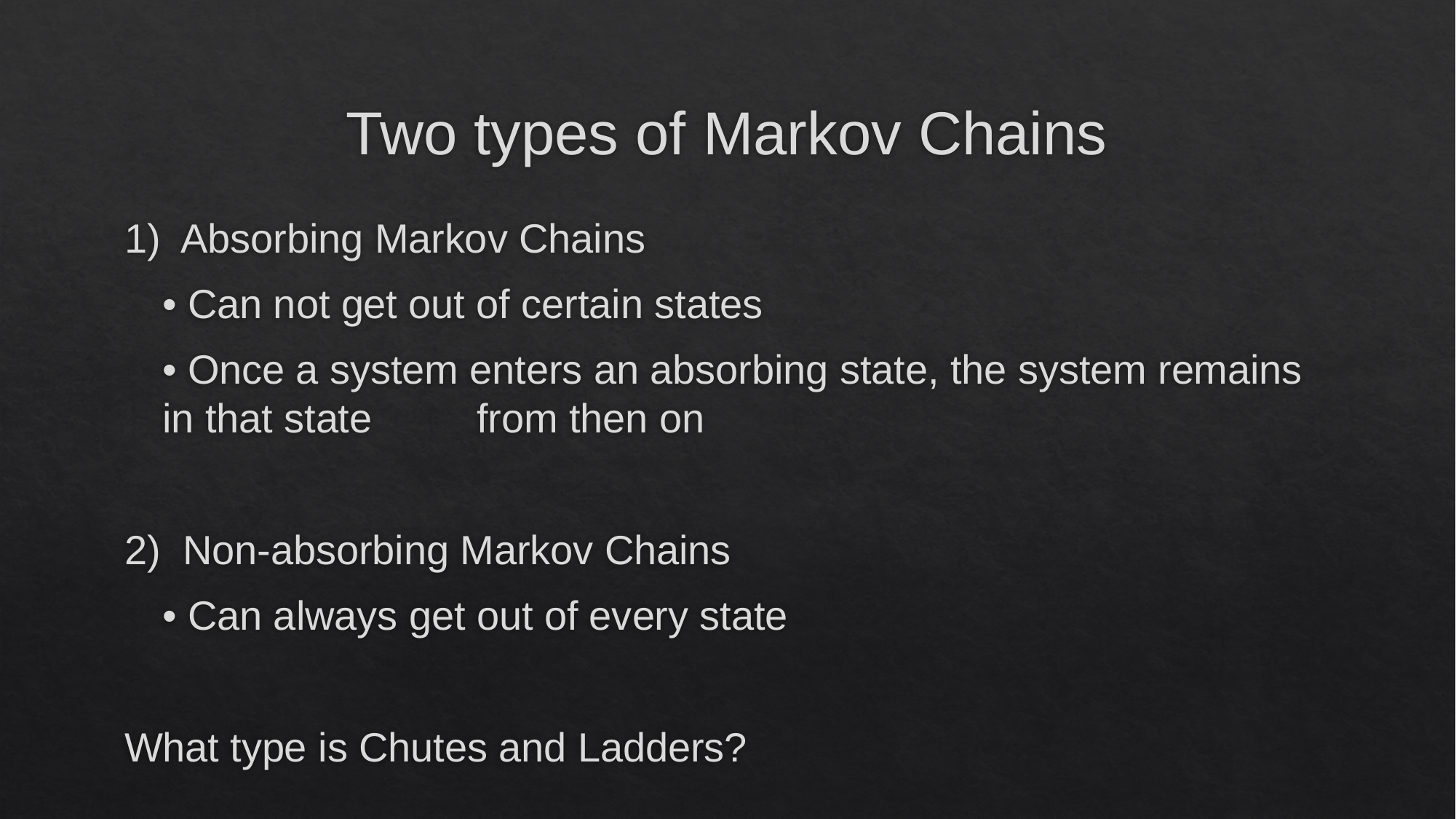

# Two types of Markov Chains
1)  Absorbing Markov Chains
		• Can not get out of certain states
		• Once a system enters an absorbing state, the system remains in that state 	from then on

2)  Non-absorbing Markov Chains
		• Can always get out of every state

What type is Chutes and Ladders?